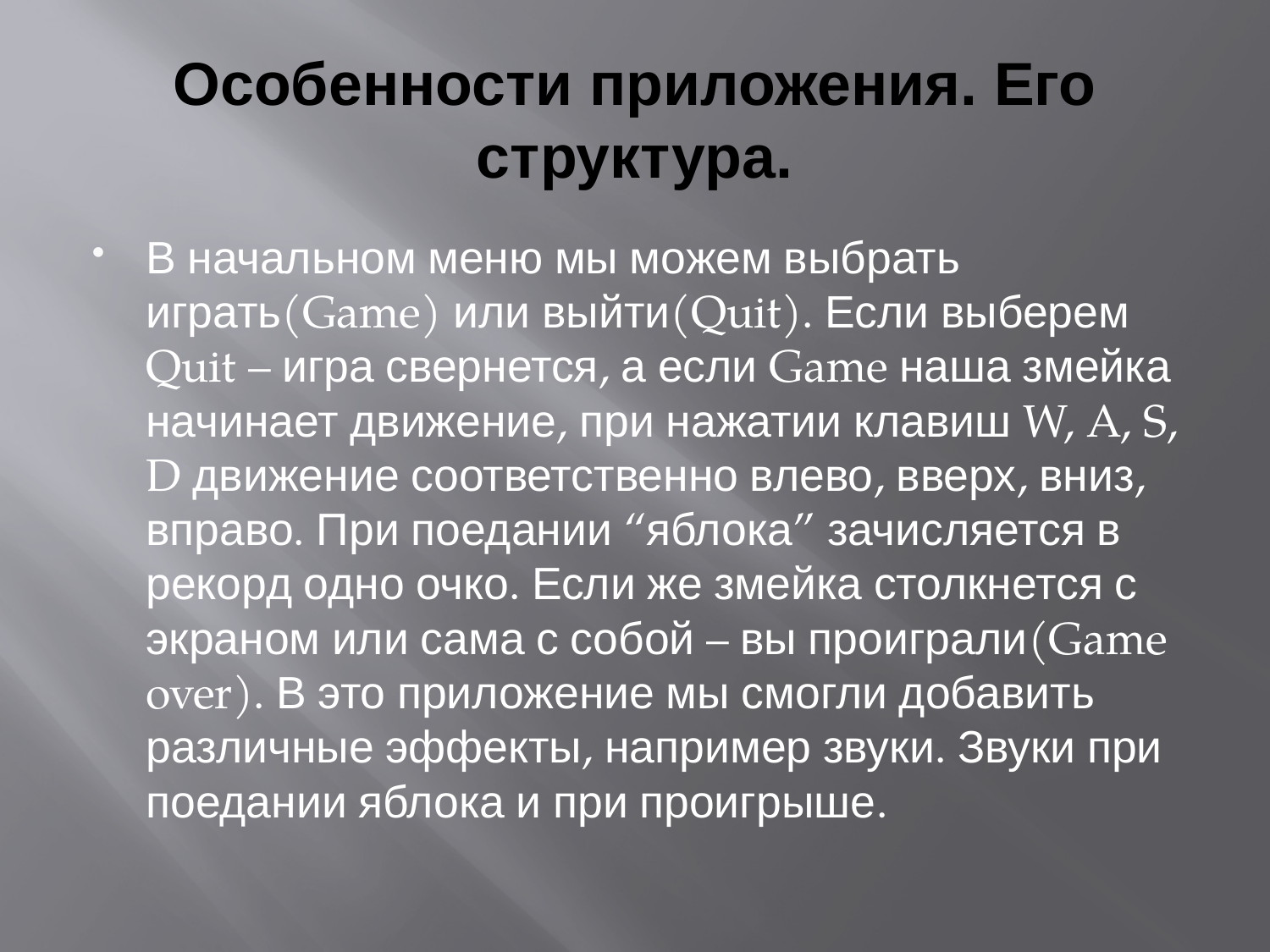

# Особенности приложения. Его структура.
В начальном меню мы можем выбрать играть(Game) или выйти(Quit). Если выберем Quit – игра свернется, а если Game наша змейка начинает движение, при нажатии клавиш W, A, S, D движение соответственно влево, вверх, вниз, вправо. При поедании “яблока” зачисляется в рекорд одно очко. Если же змейка столкнется с экраном или сама с собой – вы проиграли(Game over). В это приложение мы смогли добавить различные эффекты, например звуки. Звуки при поедании яблока и при проигрыше.